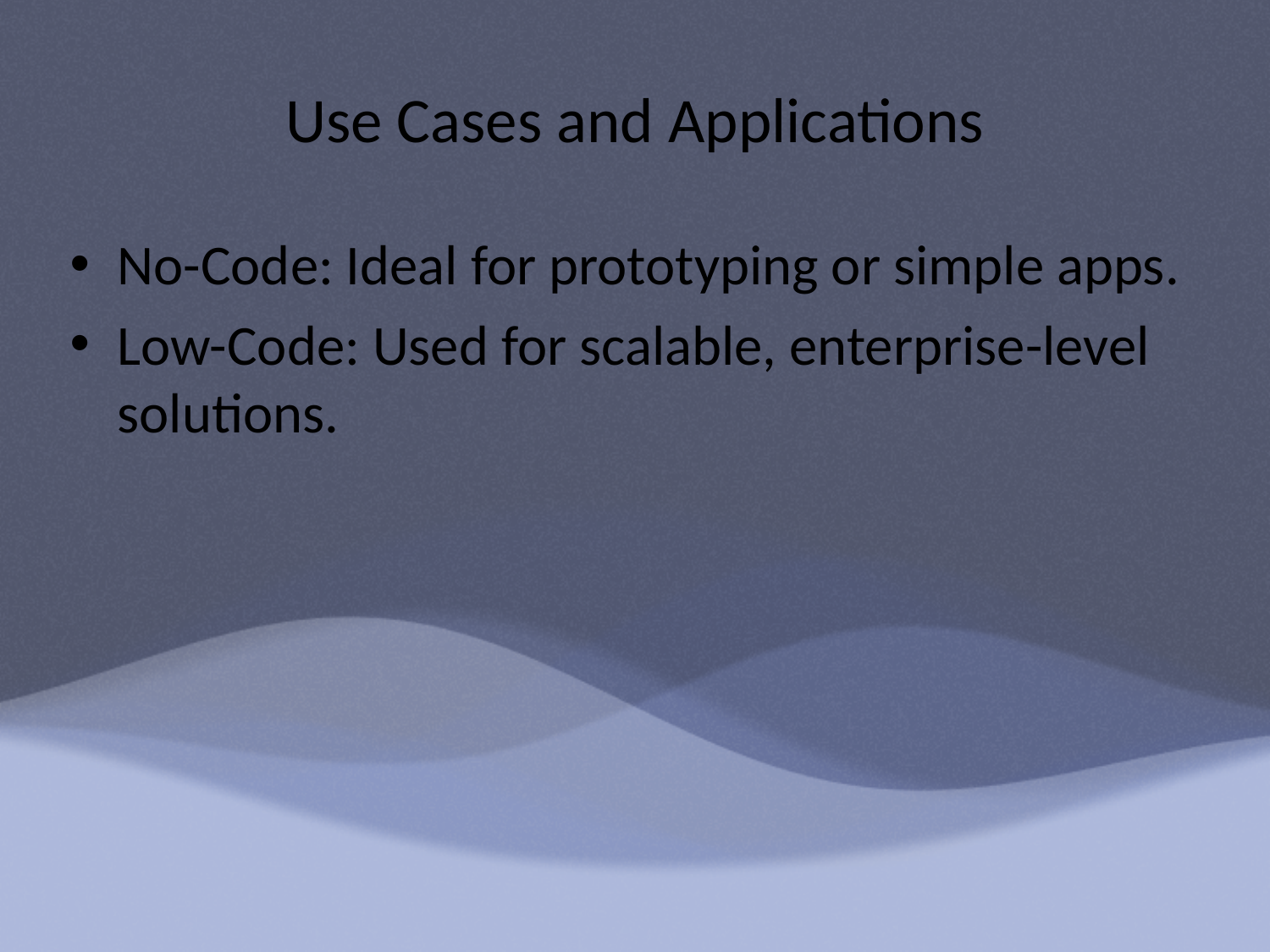

# Use Cases and Applications
No-Code: Ideal for prototyping or simple apps.
Low-Code: Used for scalable, enterprise-level solutions.